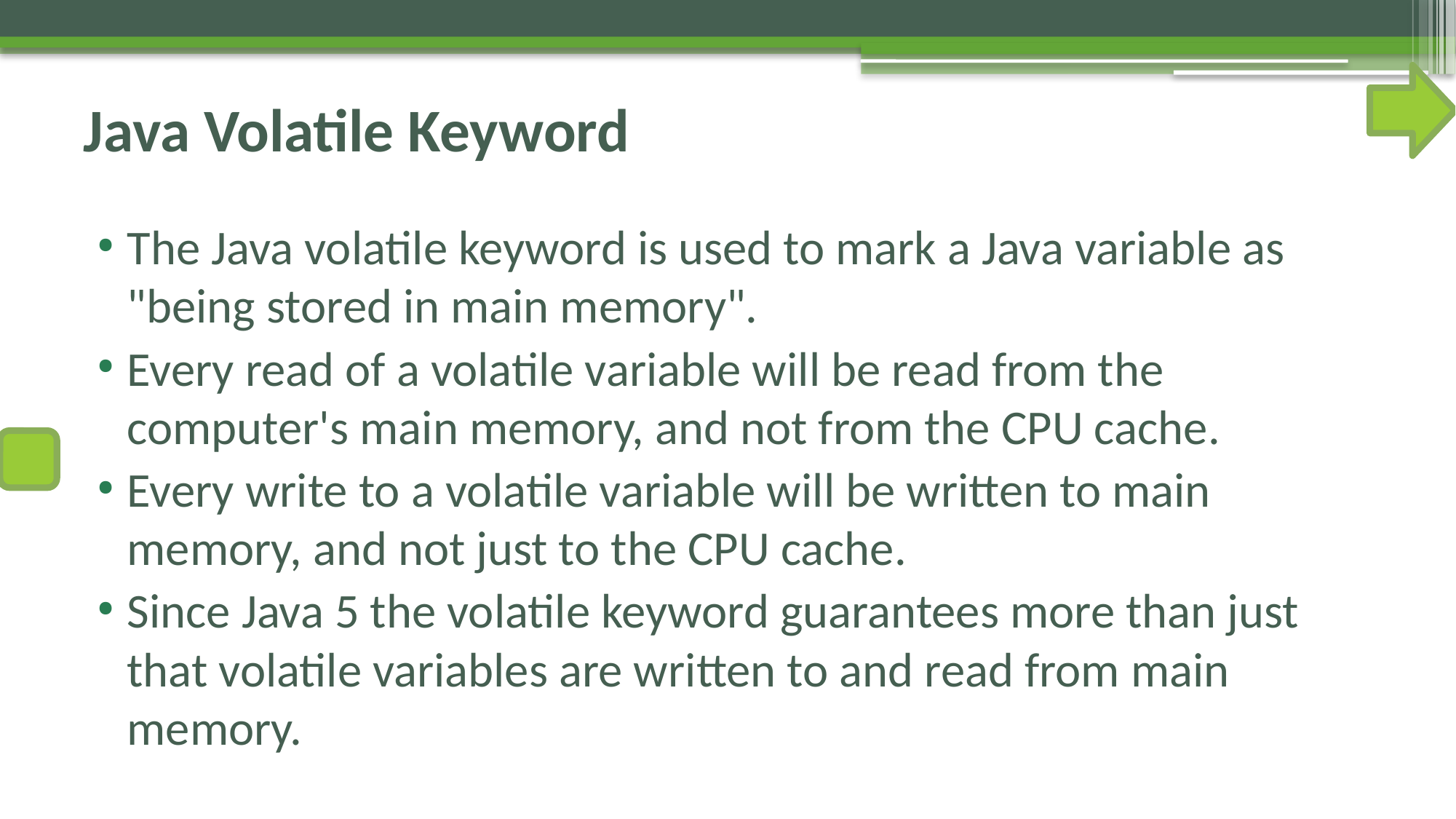

# Java Volatile Keyword
The Java volatile keyword is used to mark a Java variable as "being stored in main memory".
Every read of a volatile variable will be read from the computer's main memory, and not from the CPU cache.
Every write to a volatile variable will be written to main memory, and not just to the CPU cache.
Since Java 5 the volatile keyword guarantees more than just that volatile variables are written to and read from main memory.